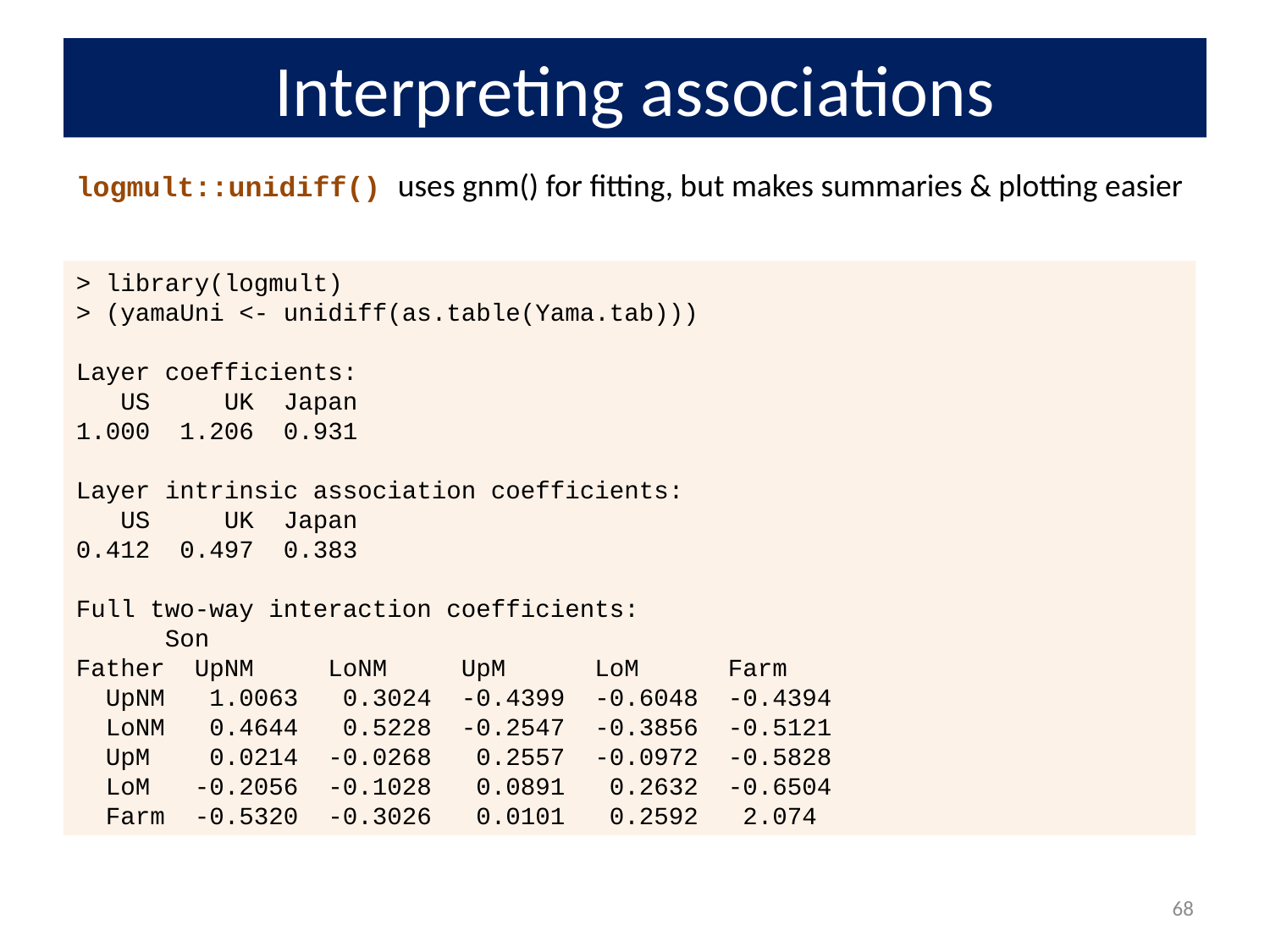

# Interpreting associations
logmult::unidiff() uses gnm() for fitting, but makes summaries & plotting easier
> library(logmult)
> (yamaUni <- unidiff(as.table(Yama.tab)))

Layer coefficients:
   US     UK  Japan
1.000  1.206  0.931

Layer intrinsic association coefficients:
   US     UK  Japan
0.412  0.497  0.383

Full two-way interaction coefficients:
      Son
Father  UpNM     LoNM     UpM      LoM      Farm
  UpNM   1.0063   0.3024  -0.4399  -0.6048  -0.4394
  LoNM   0.4644   0.5228  -0.2547  -0.3856  -0.5121
  UpM    0.0214  -0.0268   0.2557  -0.0972  -0.5828
  LoM   -0.2056  -0.1028   0.0891   0.2632  -0.6504
  Farm  -0.5320  -0.3026   0.0101   0.2592   2.074
68